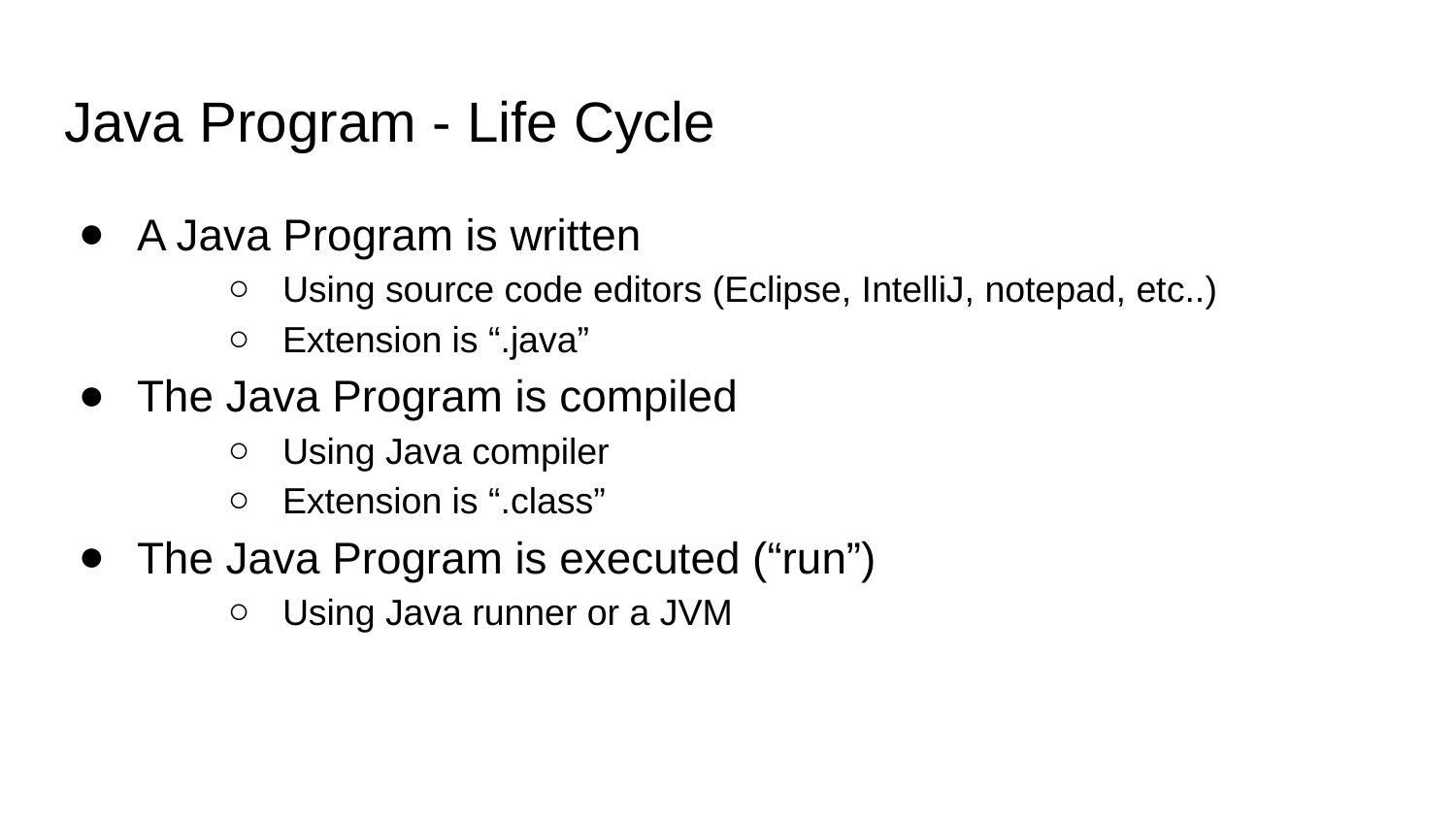

# Java Program - Life Cycle
A Java Program is written
Using source code editors (Eclipse, IntelliJ, notepad, etc..)
Extension is “.java”
The Java Program is compiled
Using Java compiler
Extension is “.class”
The Java Program is executed (“run”)
Using Java runner or a JVM